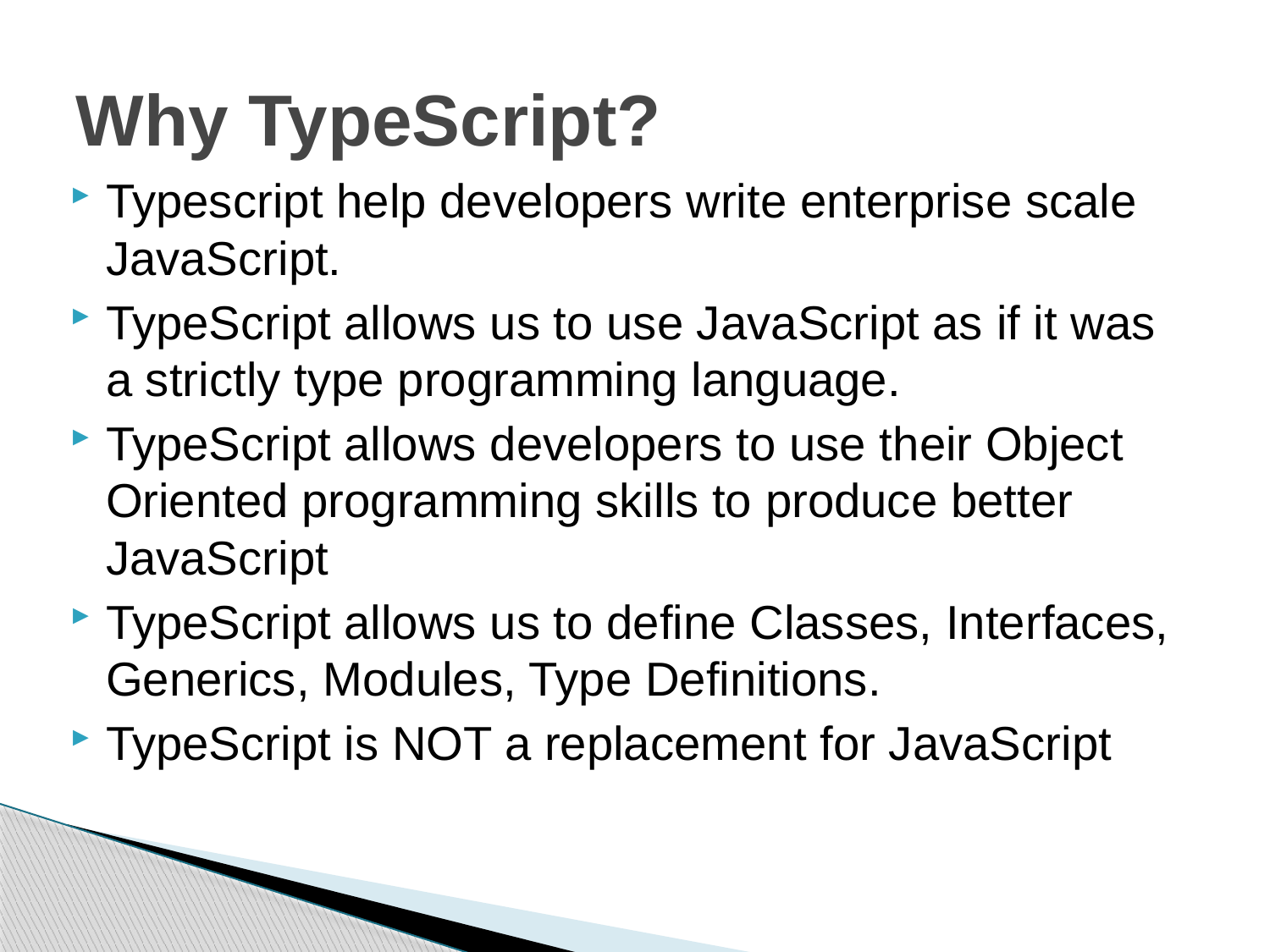

# Why TypeScript?
Typescript help developers write enterprise scale JavaScript.
TypeScript allows us to use JavaScript as if it was a strictly type programming language.
TypeScript allows developers to use their Object Oriented programming skills to produce better JavaScript
TypeScript allows us to define Classes, Interfaces, Generics, Modules, Type Definitions.
TypeScript is NOT a replacement for JavaScript